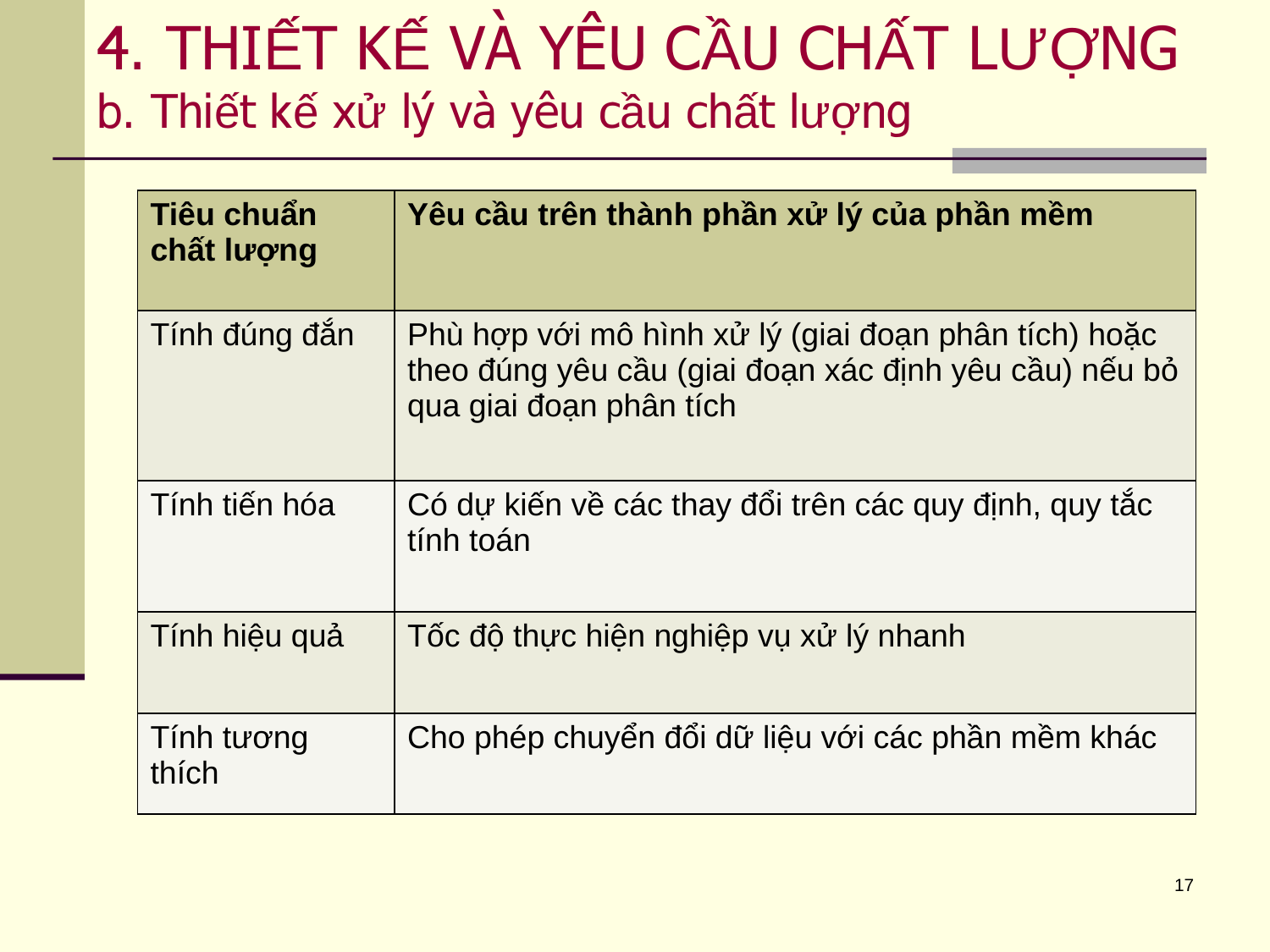

# 4. THIẾT KẾ VÀ YÊU CẦU CHẤT LƯỢNG b. Thiết kế xử lý và yêu cầu chất lượng
| Tiêu chuẩn chất lượng | Yêu cầu trên thành phần xử lý của phần mềm |
| --- | --- |
| Tính đúng đắn | Phù hợp với mô hình xử lý (giai đoạn phân tích) hoặc theo đúng yêu cầu (giai đoạn xác định yêu cầu) nếu bỏ qua giai đoạn phân tích |
| Tính tiến hóa | Có dự kiến về các thay đổi trên các quy định, quy tắc tính toán |
| Tính hiệu quả | Tốc độ thực hiện nghiệp vụ xử lý nhanh |
| Tính tương thích | Cho phép chuyển đổi dữ liệu với các phần mềm khác |
17